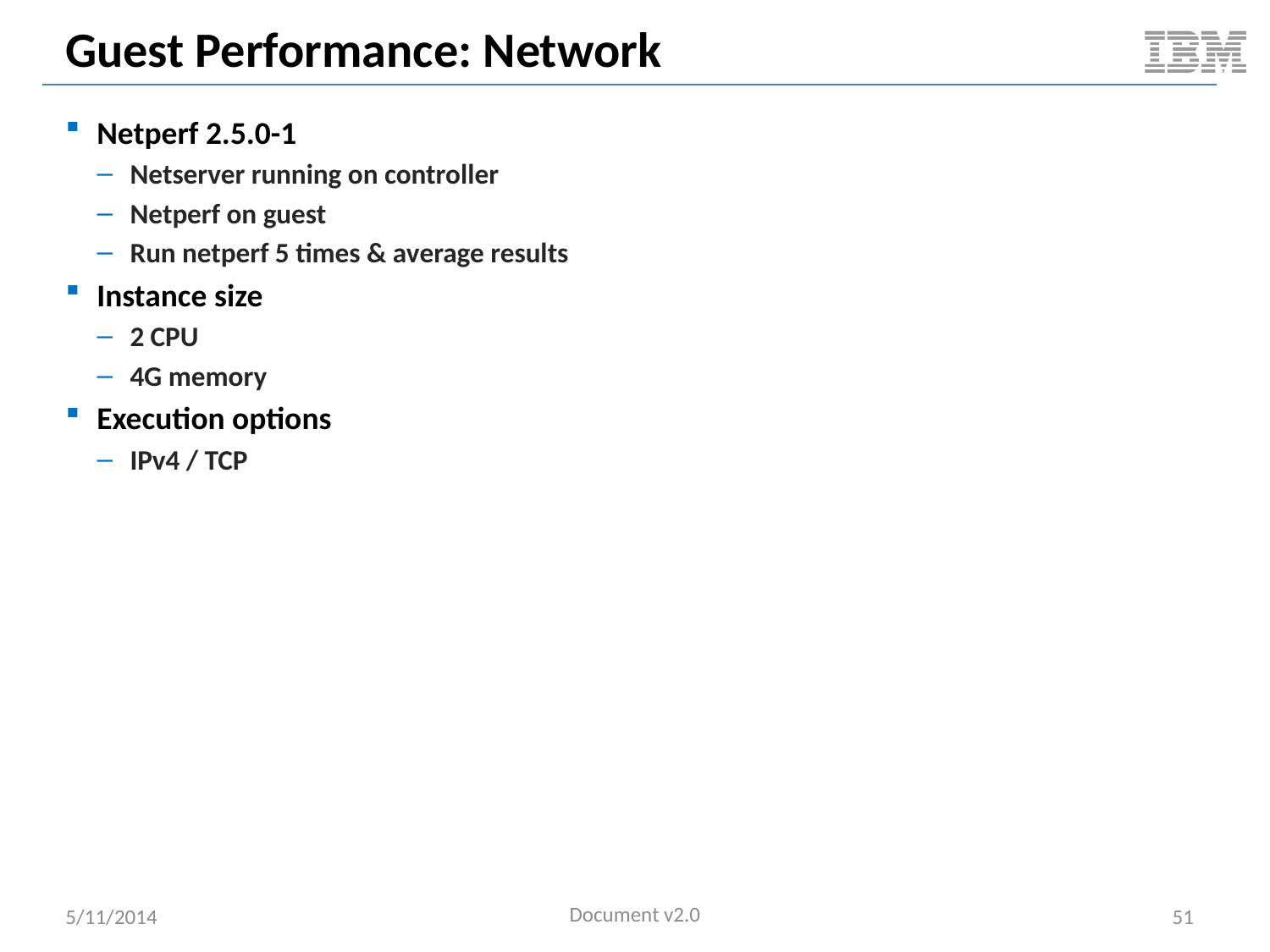

# Guest Performance: Network
Netperf 2.5.0-1
Netserver running on controller
Netperf on guest
Run netperf 5 times & average results
Instance size
2 CPU
4G memory
Execution options
IPv4 / TCP
Document v2.0
5/11/2014
51